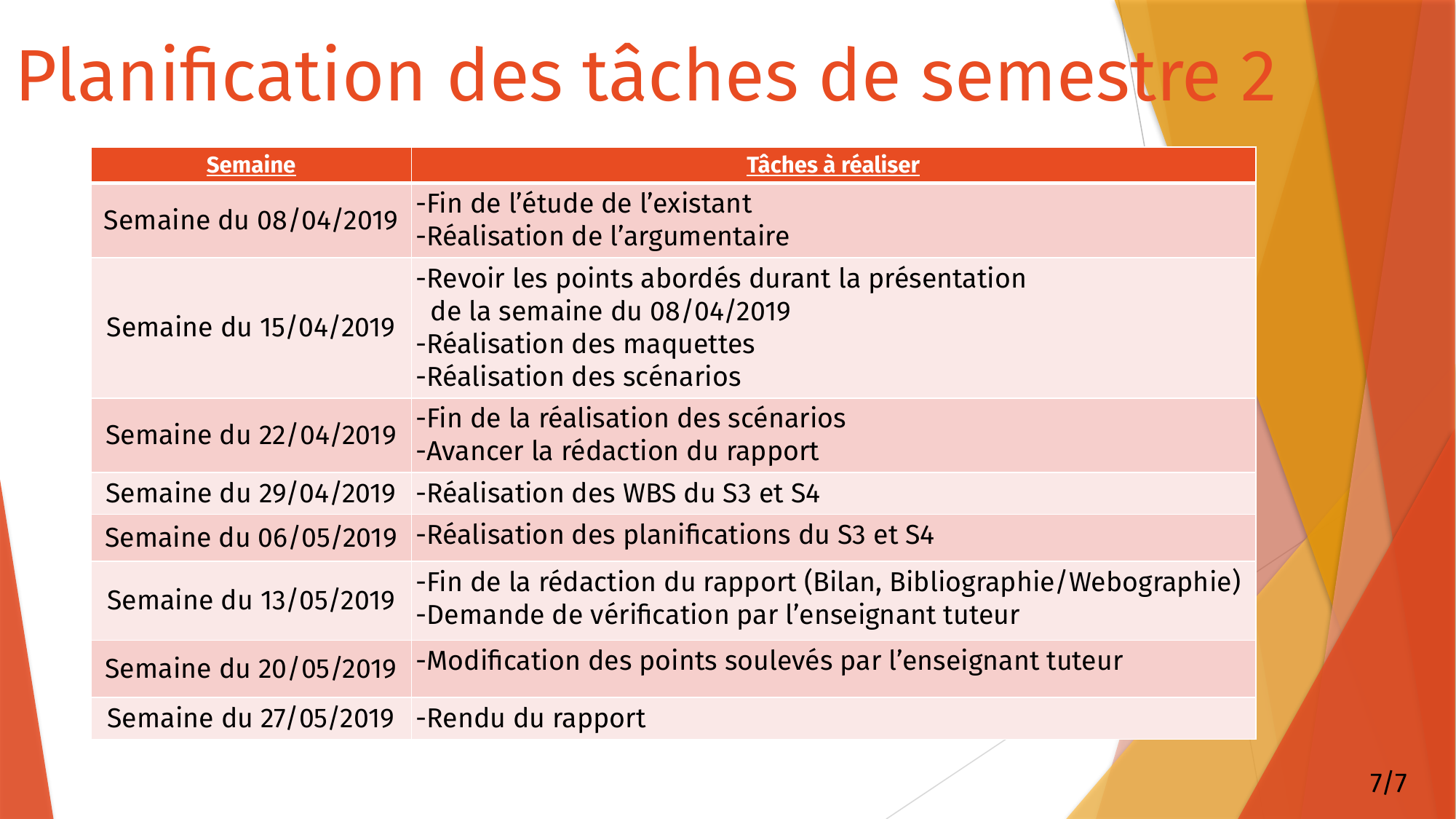

Planification des tâches de semestre 2
| Semaine | Tâches à réaliser |
| --- | --- |
| Semaine du 08/04/2019 | -Fin de l’étude de l’existant -Réalisation de l’argumentaire |
| Semaine du 15/04/2019 | -Revoir les points abordés durant la présentation    de la semaine du 08/04/2019 -Réalisation des maquettes -Réalisation des scénarios |
| Semaine du 22/04/2019 | -Fin de la réalisation des scénarios -Avancer la rédaction du rapport |
| Semaine du 29/04/2019 | -Réalisation des WBS du S3 et S4 |
| Semaine du 06/05/2019 | -Réalisation des planifications du S3 et S4 |
| Semaine du 13/05/2019 | -Fin de la rédaction du rapport (Bilan, Bibliographie/Webographie) -Demande de vérification par l’enseignant tuteur |
| Semaine du 20/05/2019 | -Modification des points soulevés par l’enseignant tuteur |
| Semaine du 27/05/2019 | -Rendu du rapport |
7/7